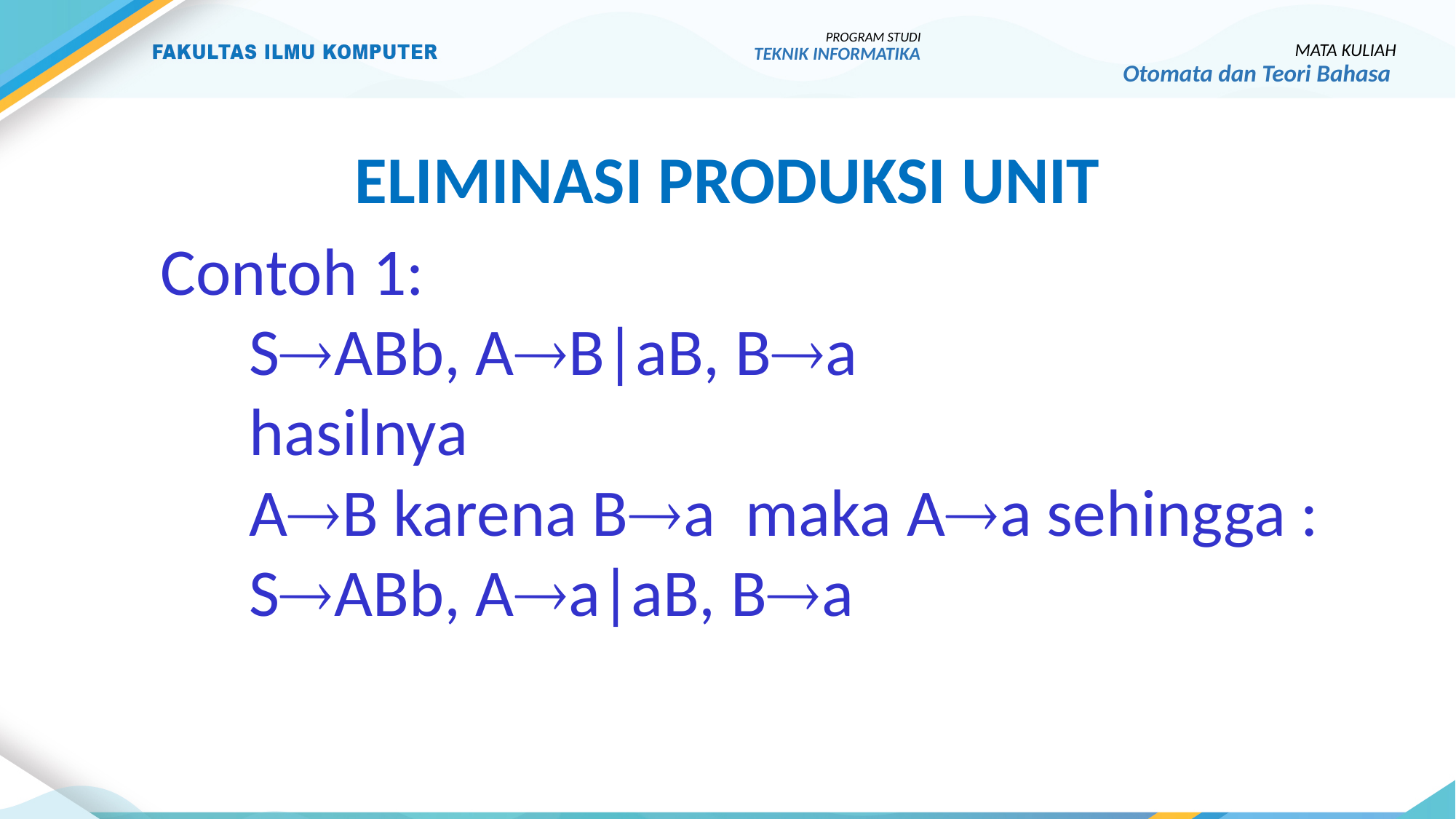

PROGRAM STUDI
TEKNIK INFORMATIKA
MATA KULIAH
Otomata dan Teori Bahasa
Eliminasi produksi unit
Contoh 1:
	S→ABb, A→B|aB, B→a
	hasilnya
	A→B karena B→a  maka A→a sehingga :
	S→ABb, A→a|aB, B→a